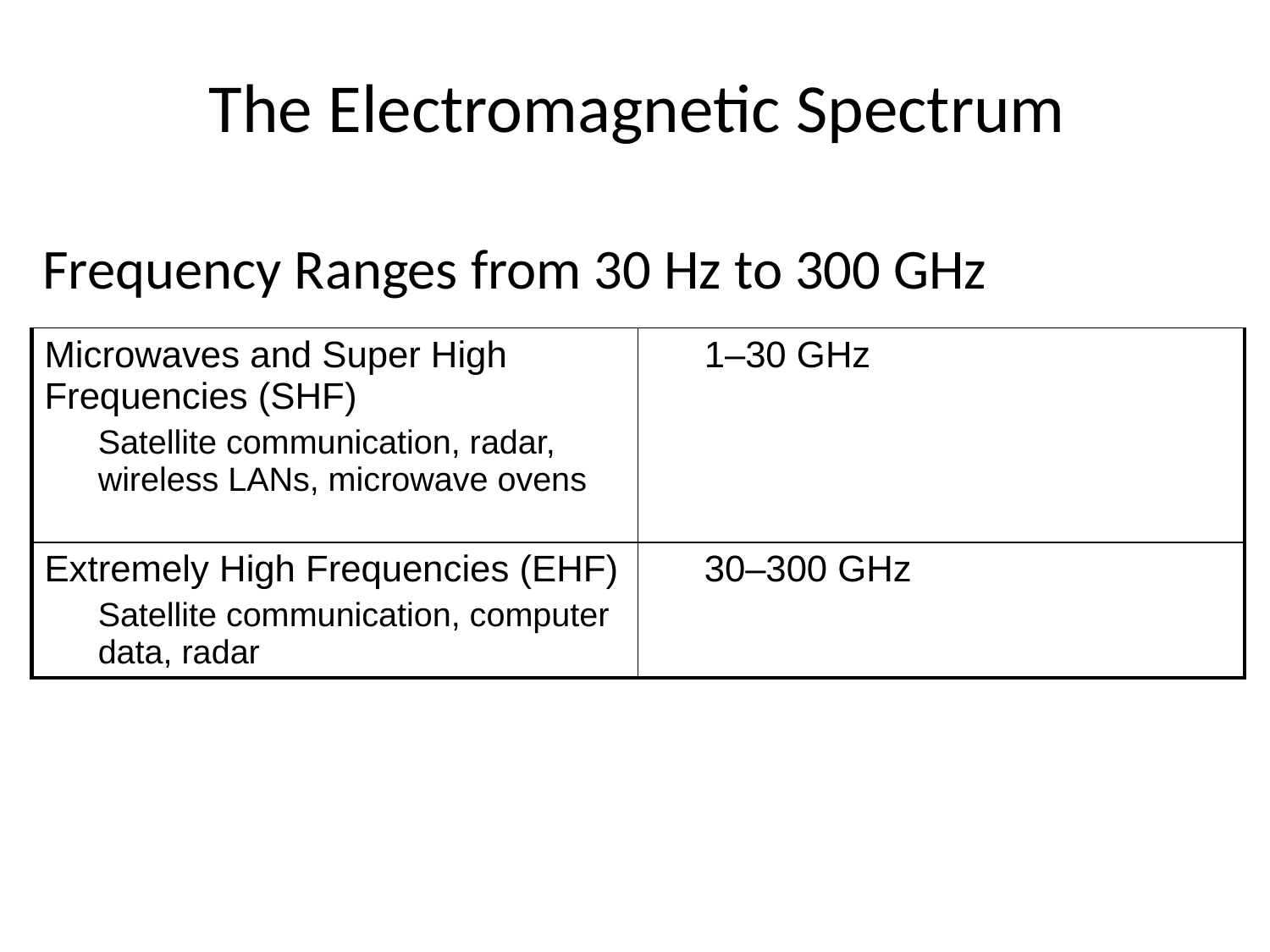

# The Electromagnetic Spectrum
Frequency Ranges from 30 Hz to 300 GHz
| Microwaves and Super High Frequencies (SHF) Satellite communication, radar, wireless LANs, microwave ovens | 1–30 GHz |
| --- | --- |
| Extremely High Frequencies (EHF) Satellite communication, computer data, radar | 30–300 GHz |